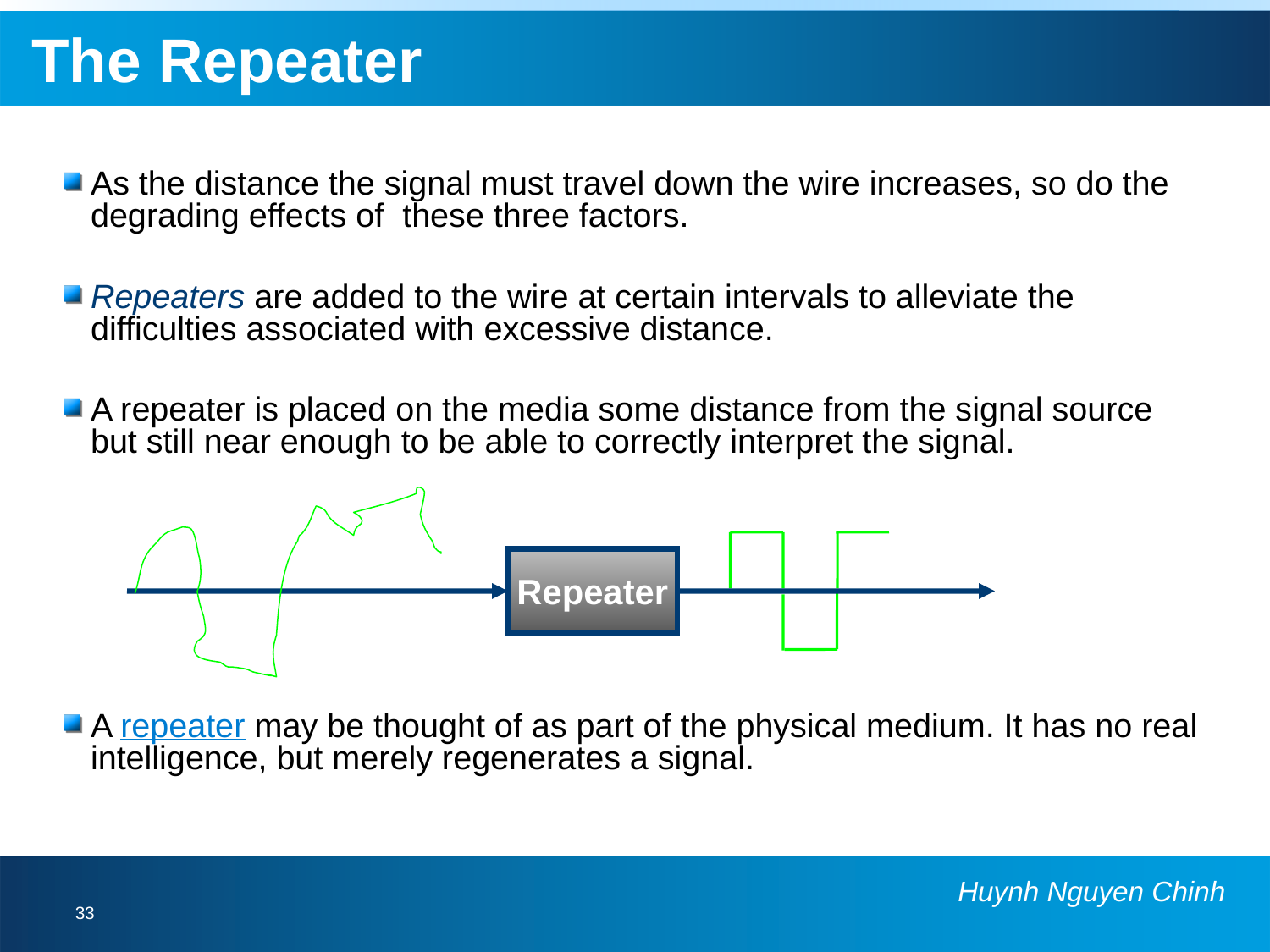

# The Repeater
As the distance the signal must travel down the wire increases, so do the degrading effects of  these three factors.

Repeaters are added to the wire at certain intervals to alleviate the difficulties associated with excessive distance.

A repeater is placed on the media some distance from the signal source but still near enough to be able to correctly interpret the signal.

A repeater may be thought of as part of the physical medium. It has no real intelligence, but merely regenerates a signal.

Repeater